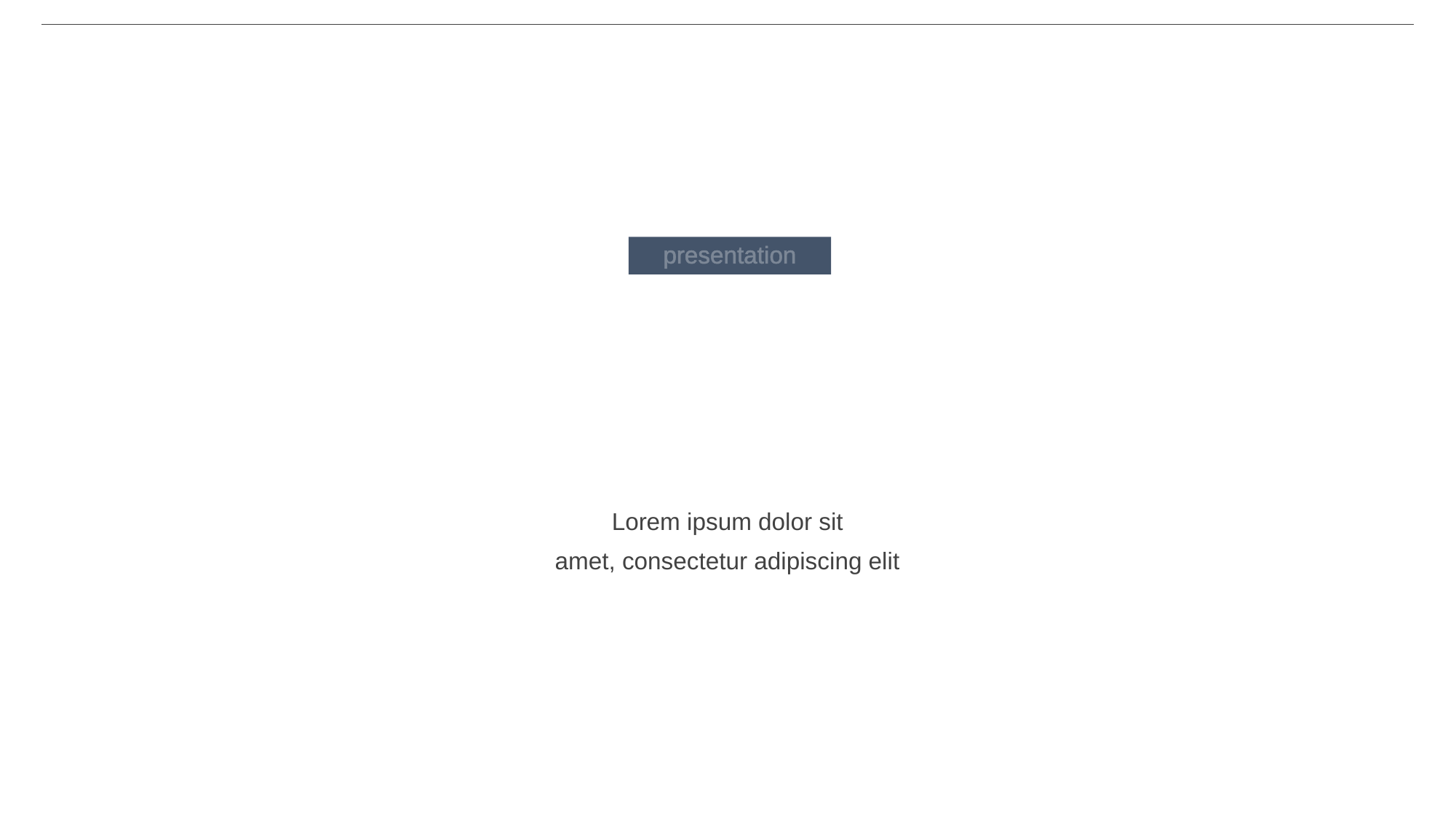

presentation
#
Lorem ipsum dolor sit
amet, consectetur adipiscing elit